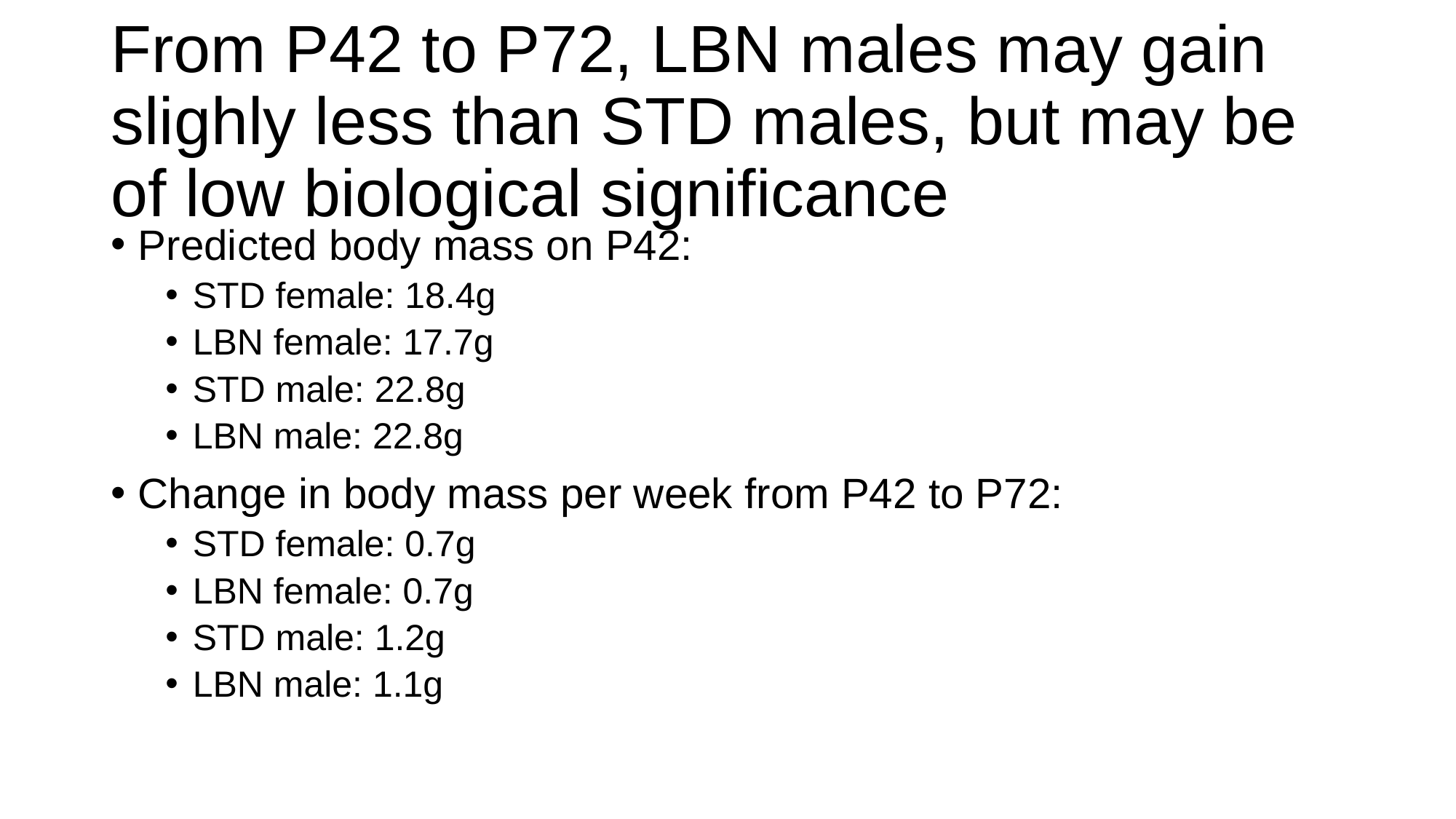

# From P42 to P72, LBN males may gain slighly less than STD males, but may be of low biological significance
Predicted body mass on P42:
STD female: 18.4g
LBN female: 17.7g
STD male: 22.8g
LBN male: 22.8g
Change in body mass per week from P42 to P72:
STD female: 0.7g
LBN female: 0.7g
STD male: 1.2g
LBN male: 1.1g